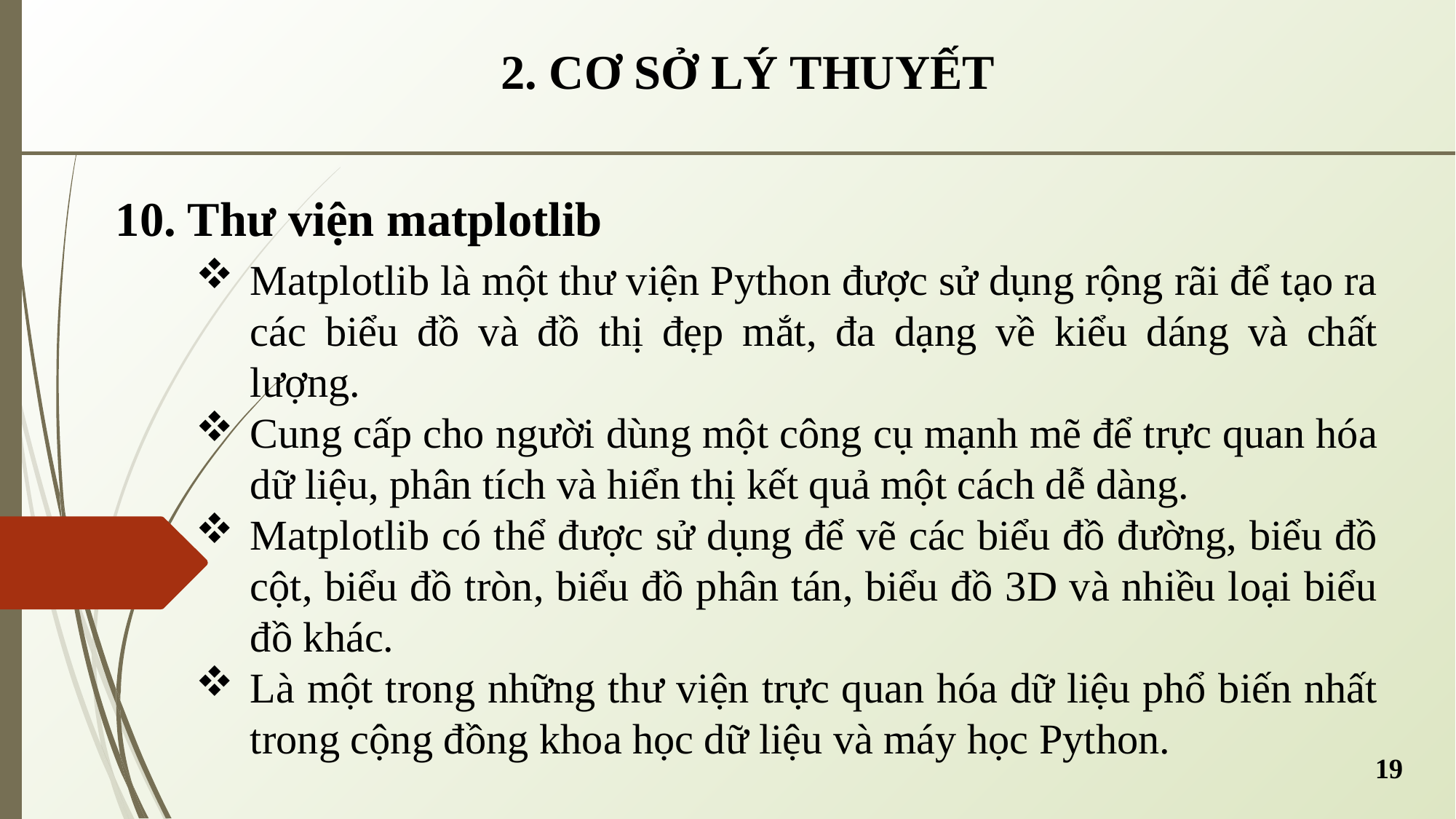

2. CƠ SỞ LÝ THUYẾT
10. Thư viện matplotlib

Matplotlib là một thư viện Python được sử dụng rộng rãi để tạo ra các biểu đồ và đồ thị đẹp mắt, đa dạng về kiểu dáng và chất lượng.
Cung cấp cho người dùng một công cụ mạnh mẽ để trực quan hóa dữ liệu, phân tích và hiển thị kết quả một cách dễ dàng.
Matplotlib có thể được sử dụng để vẽ các biểu đồ đường, biểu đồ cột, biểu đồ tròn, biểu đồ phân tán, biểu đồ 3D và nhiều loại biểu đồ khác.
Là một trong những thư viện trực quan hóa dữ liệu phổ biến nhất trong cộng đồng khoa học dữ liệu và máy học Python.
19